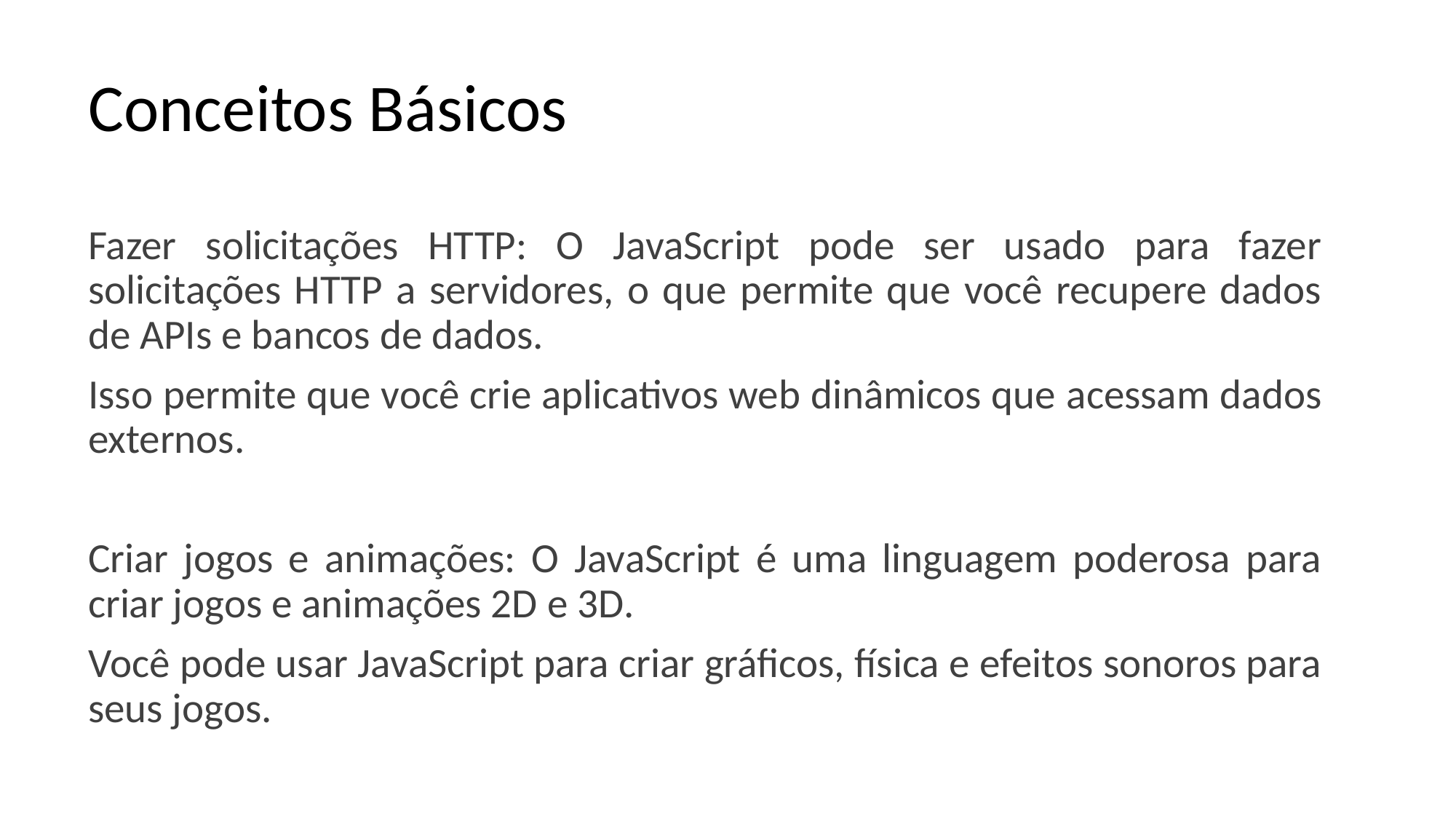

# Conceitos Básicos
Fazer solicitações HTTP: O JavaScript pode ser usado para fazer solicitações HTTP a servidores, o que permite que você recupere dados de APIs e bancos de dados.
Isso permite que você crie aplicativos web dinâmicos que acessam dados externos.

Criar jogos e animações: O JavaScript é uma linguagem poderosa para criar jogos e animações 2D e 3D.
Você pode usar JavaScript para criar gráficos, física e efeitos sonoros para seus jogos.